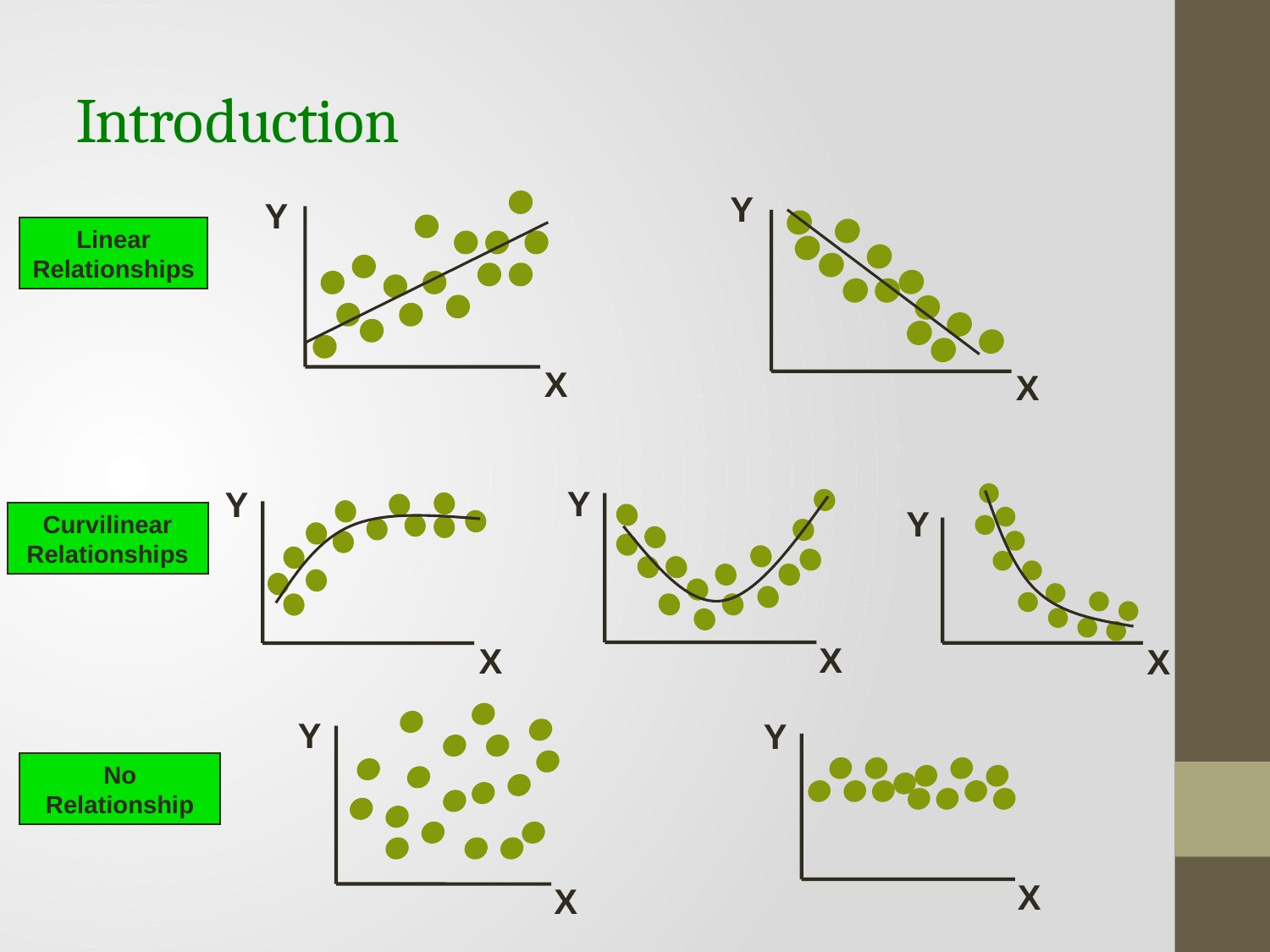

# Introduction
Y

X

Y

X

Linear Relationships

Y

X

Y

X

Y

X

Curvilinear Relationships

Y

X

Y

X

No Relationship